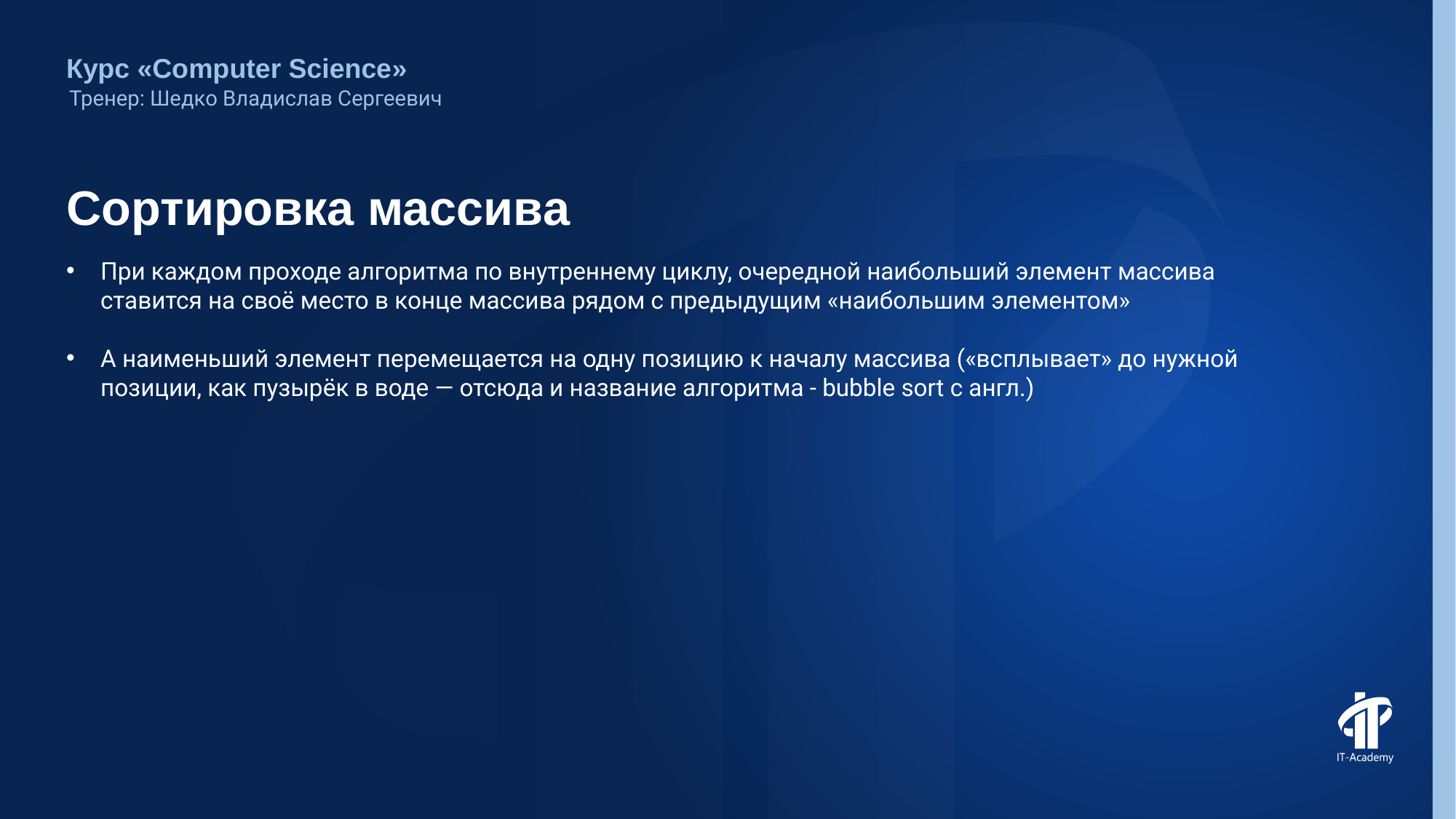

Курс «Computer Science»
Тренер: Шедко Владислав Сергеевич

# Сортировка массива
При каждом проходе алгоритма по внутреннему циклу, очередной наибольший элемент массива ставится на своё место в конце массива рядом с предыдущим «наибольшим элементом»

А наименьший элемент перемещается на одну позицию к началу массива («всплывает» до нужной позиции, как пузырёк в воде — отсюда и название алгоритма - bubble sort с англ.)